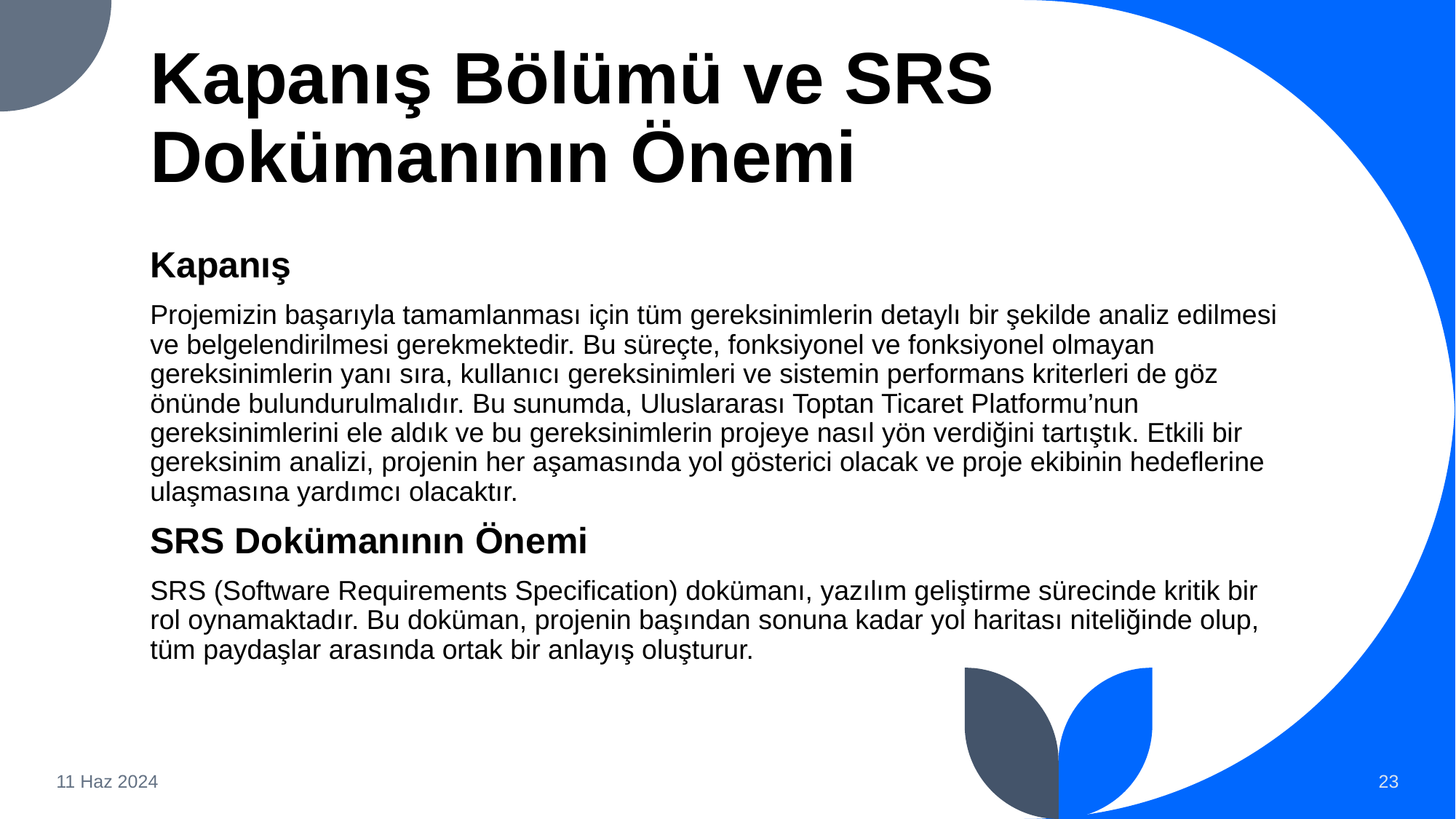

# Kapanış Bölümü ve SRS Dokümanının Önemi
Kapanış
Projemizin başarıyla tamamlanması için tüm gereksinimlerin detaylı bir şekilde analiz edilmesi ve belgelendirilmesi gerekmektedir. Bu süreçte, fonksiyonel ve fonksiyonel olmayan gereksinimlerin yanı sıra, kullanıcı gereksinimleri ve sistemin performans kriterleri de göz önünde bulundurulmalıdır. Bu sunumda, Uluslararası Toptan Ticaret Platformu’nun gereksinimlerini ele aldık ve bu gereksinimlerin projeye nasıl yön verdiğini tartıştık. Etkili bir gereksinim analizi, projenin her aşamasında yol gösterici olacak ve proje ekibinin hedeflerine ulaşmasına yardımcı olacaktır.
SRS Dokümanının Önemi
SRS (Software Requirements Specification) dokümanı, yazılım geliştirme sürecinde kritik bir rol oynamaktadır. Bu doküman, projenin başından sonuna kadar yol haritası niteliğinde olup, tüm paydaşlar arasında ortak bir anlayış oluşturur.

11 Haz 2024
23